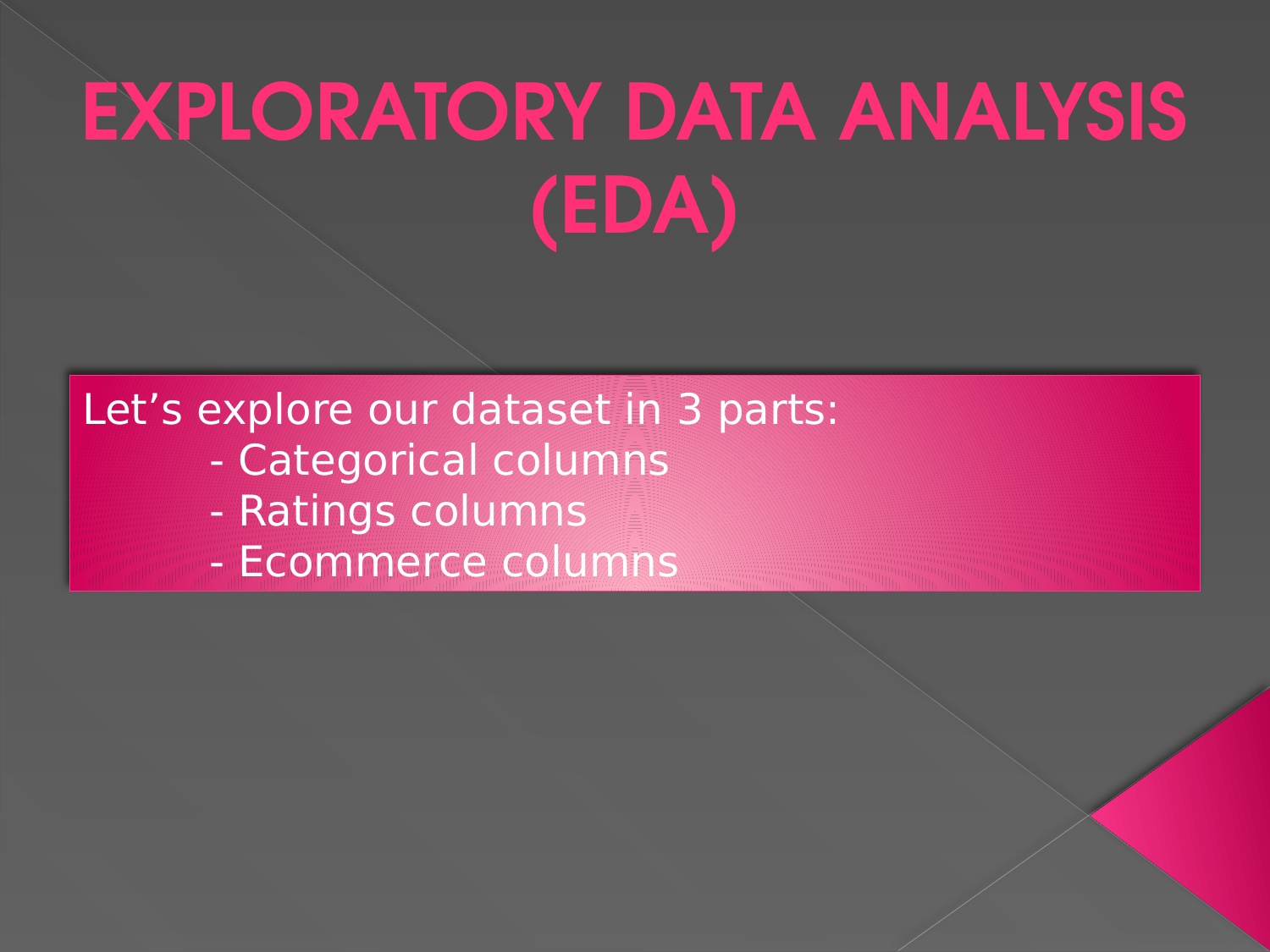

Exploratory Data Analysis
(EDA)
Let’s explore our dataset in 3 parts:
	- Categorical columns
	- Ratings columns
	- Ecommerce columns